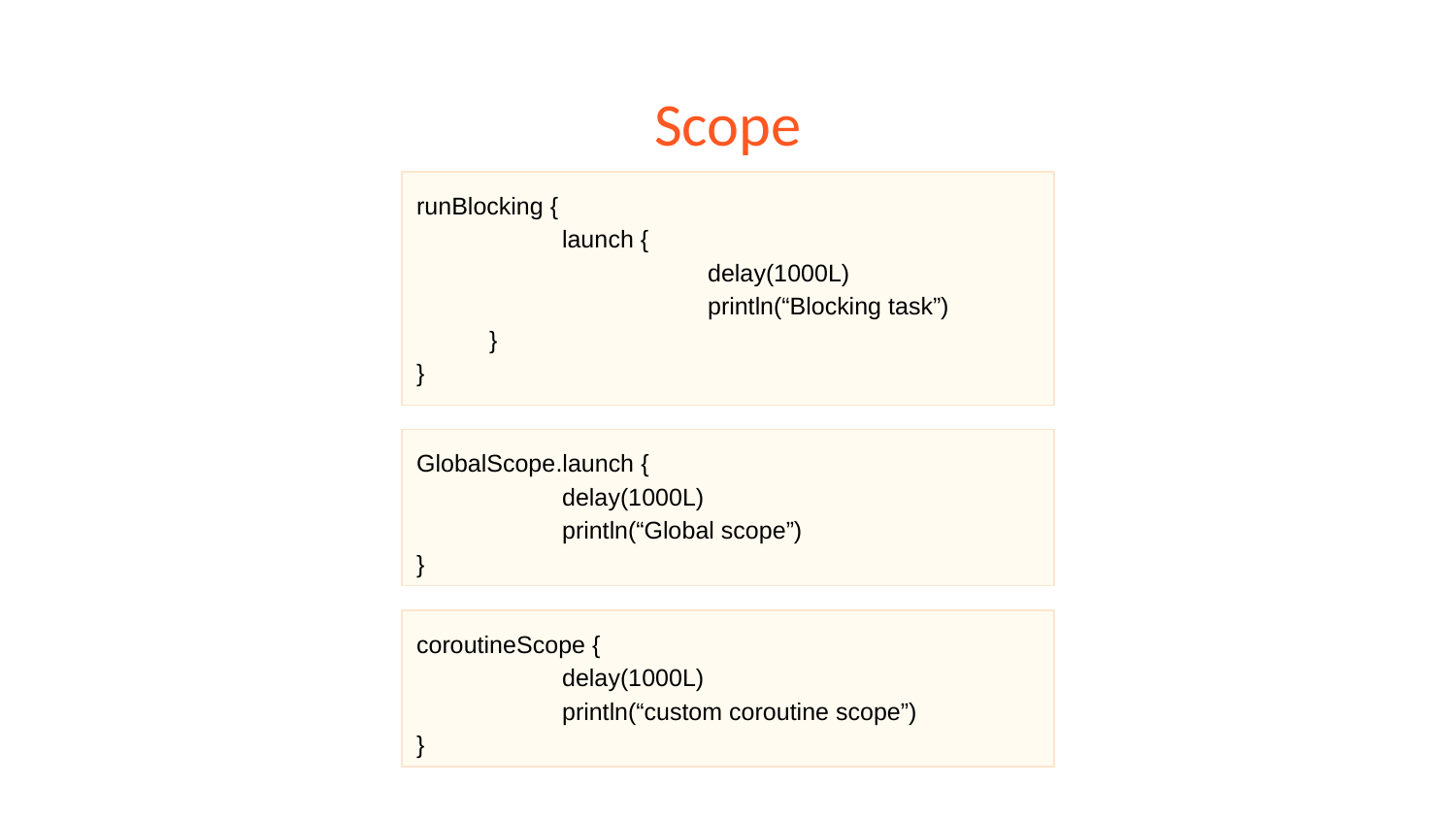

# Scope
runBlocking {
	launch {
		delay(1000L)
		println(“Blocking task”)
}
}
GlobalScope.launch {
	delay(1000L)
	println(“Global scope”)
}
coroutineScope {
	delay(1000L)
	println(“custom coroutine scope”)
}